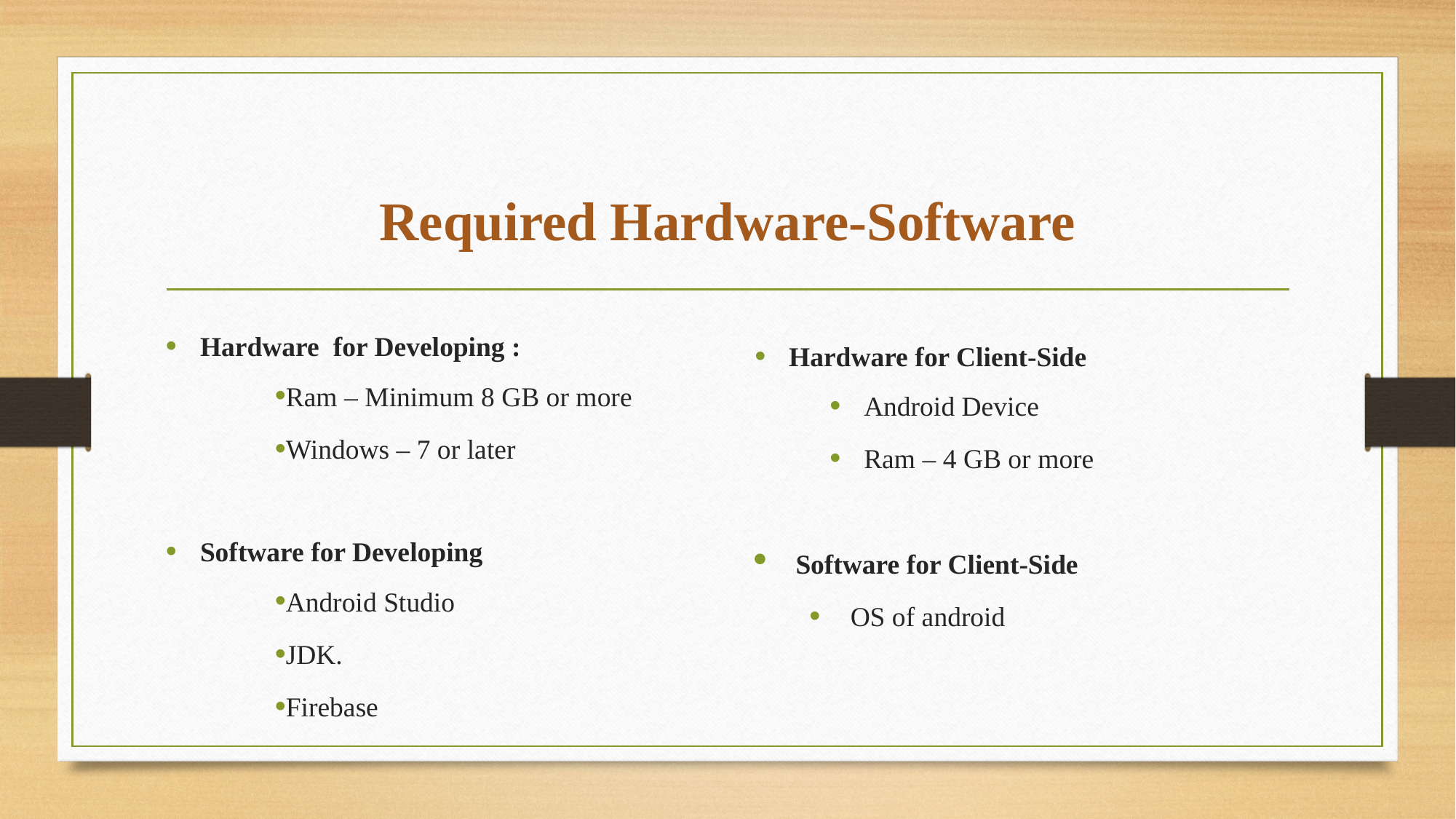

# Required Hardware-Software
Hardware  for Developing :
Ram – Minimum 8 GB or more
Windows – 7 or later

Software for Developing
Android Studio
JDK.
Firebase

Hardware for Client-Side
Android Device
Ram – 4 GB or more

Software for Client-Side
 OS of android